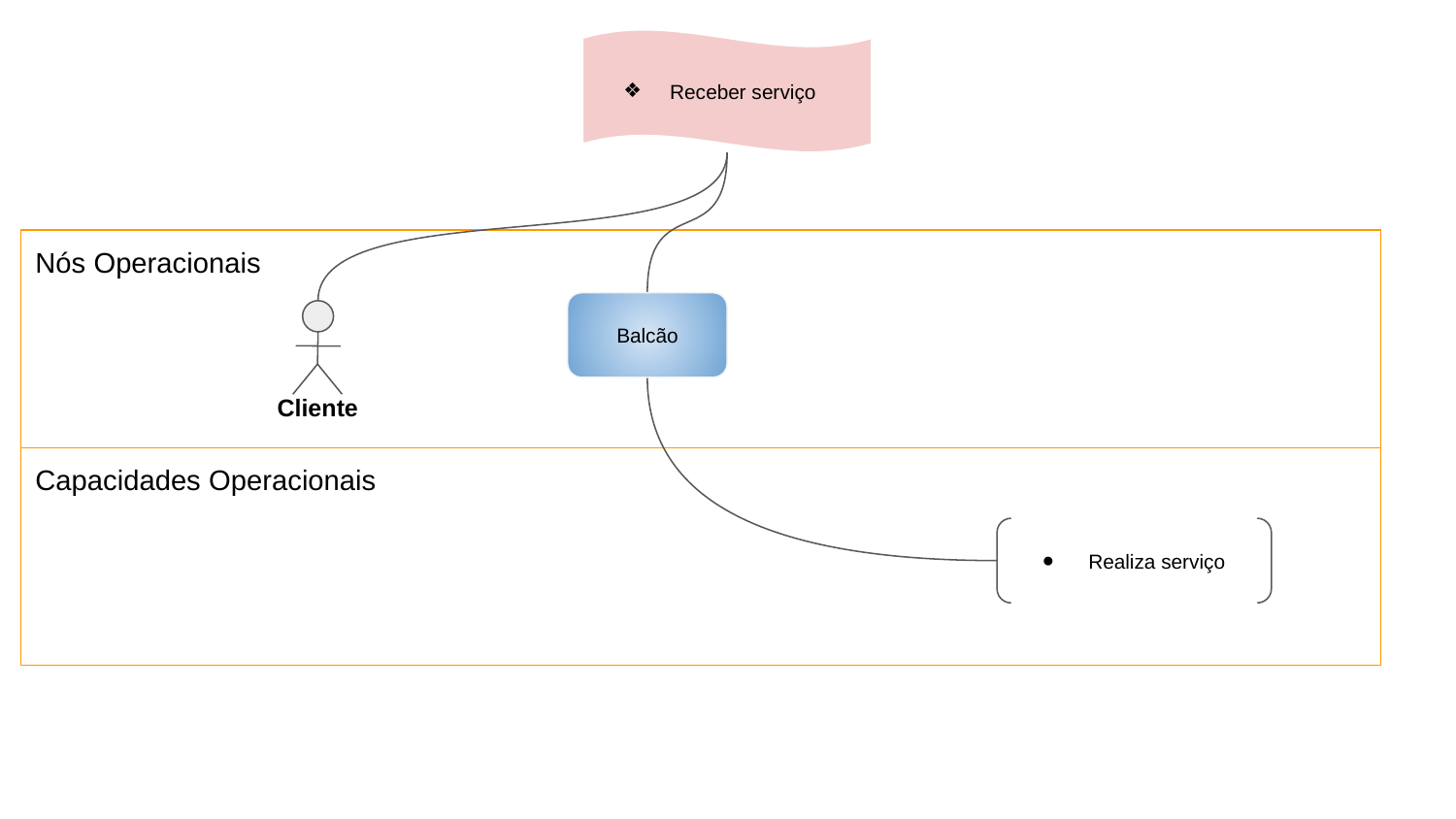

Receber serviço
Nós Operacionais
Balcão

Cliente
Capacidades Operacionais
Realiza serviço